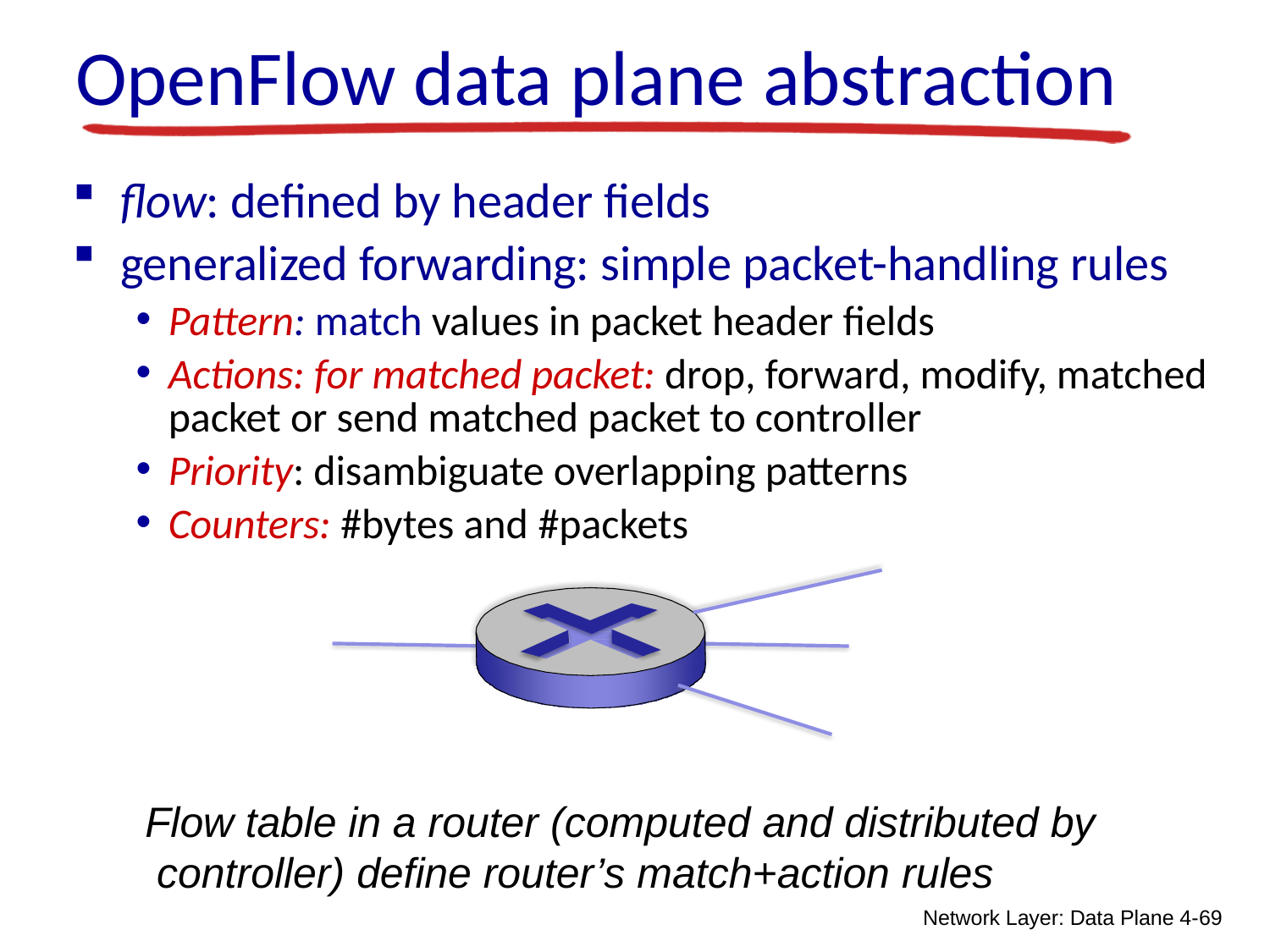

# OpenFlow data plane abstraction

flow: defined by header fields
generalized forwarding: simple packet-handling rules
Pattern: match values in packet header fields
Actions: for matched packet: drop, forward, modify, matched  packet or send matched packet to controller
Priority: disambiguate overlapping patterns
Counters: #bytes and #packets

Flow table in a router (computed and distributed by  controller) define router’s match+action rules
Network Layer: Data Plane 4-69